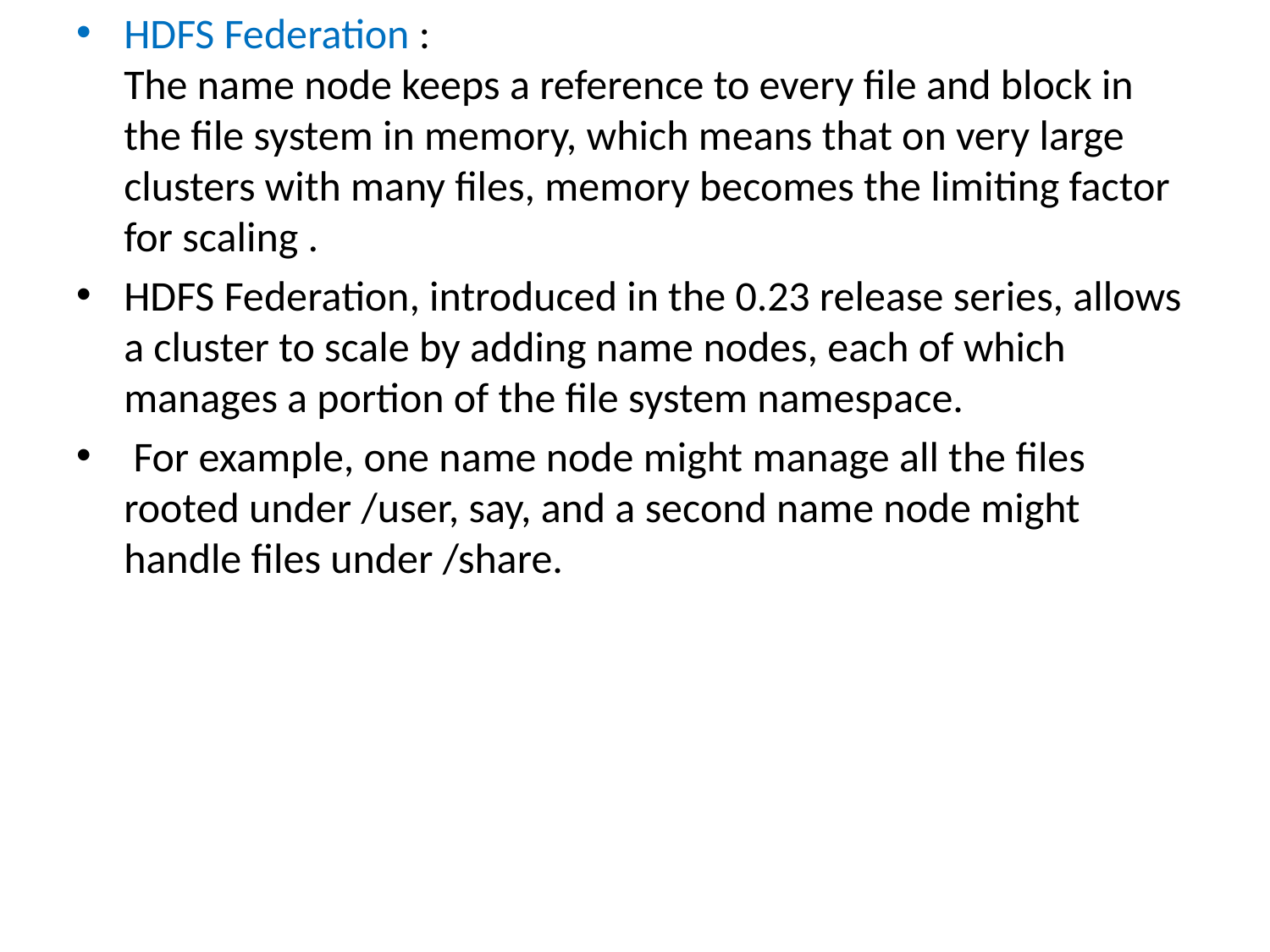

HDFS Federation :
The name node keeps a reference to every file and block in the file system in memory, which means that on very large clusters with many files, memory becomes the limiting factor for scaling .
HDFS Federation, introduced in the 0.23 release series, allows a cluster to scale by adding name nodes, each of which manages a portion of the file system namespace.
 For example, one name node might manage all the files rooted under /user, say, and a second name node might handle files under /share.